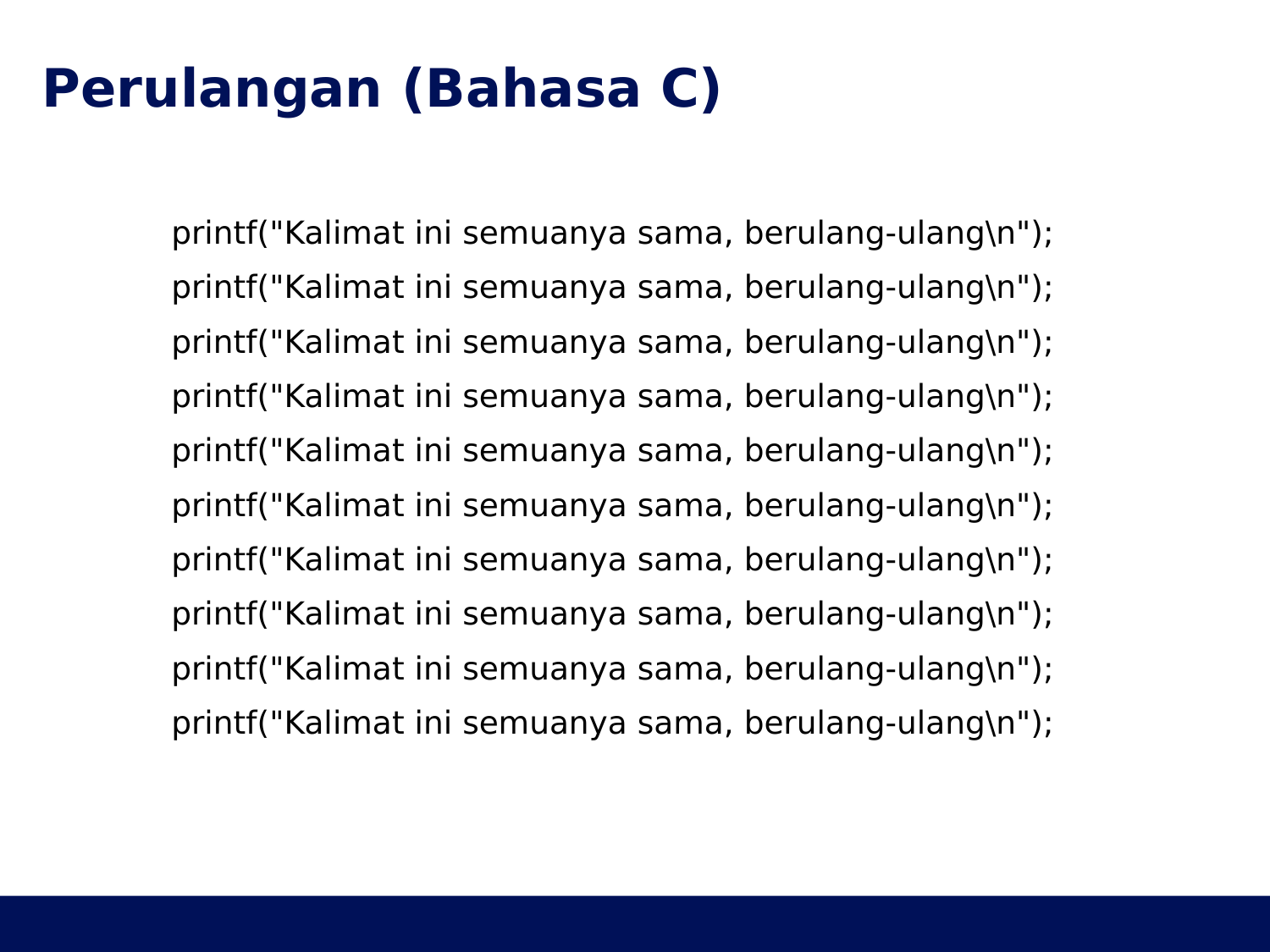

# Perulangan (Bahasa C)
printf("Kalimat ini semuanya sama, berulang-ulang\n");
printf("Kalimat ini semuanya sama, berulang-ulang\n");
printf("Kalimat ini semuanya sama, berulang-ulang\n");
printf("Kalimat ini semuanya sama, berulang-ulang\n");
printf("Kalimat ini semuanya sama, berulang-ulang\n");
printf("Kalimat ini semuanya sama, berulang-ulang\n");
printf("Kalimat ini semuanya sama, berulang-ulang\n");
printf("Kalimat ini semuanya sama, berulang-ulang\n");
printf("Kalimat ini semuanya sama, berulang-ulang\n");
printf("Kalimat ini semuanya sama, berulang-ulang\n");